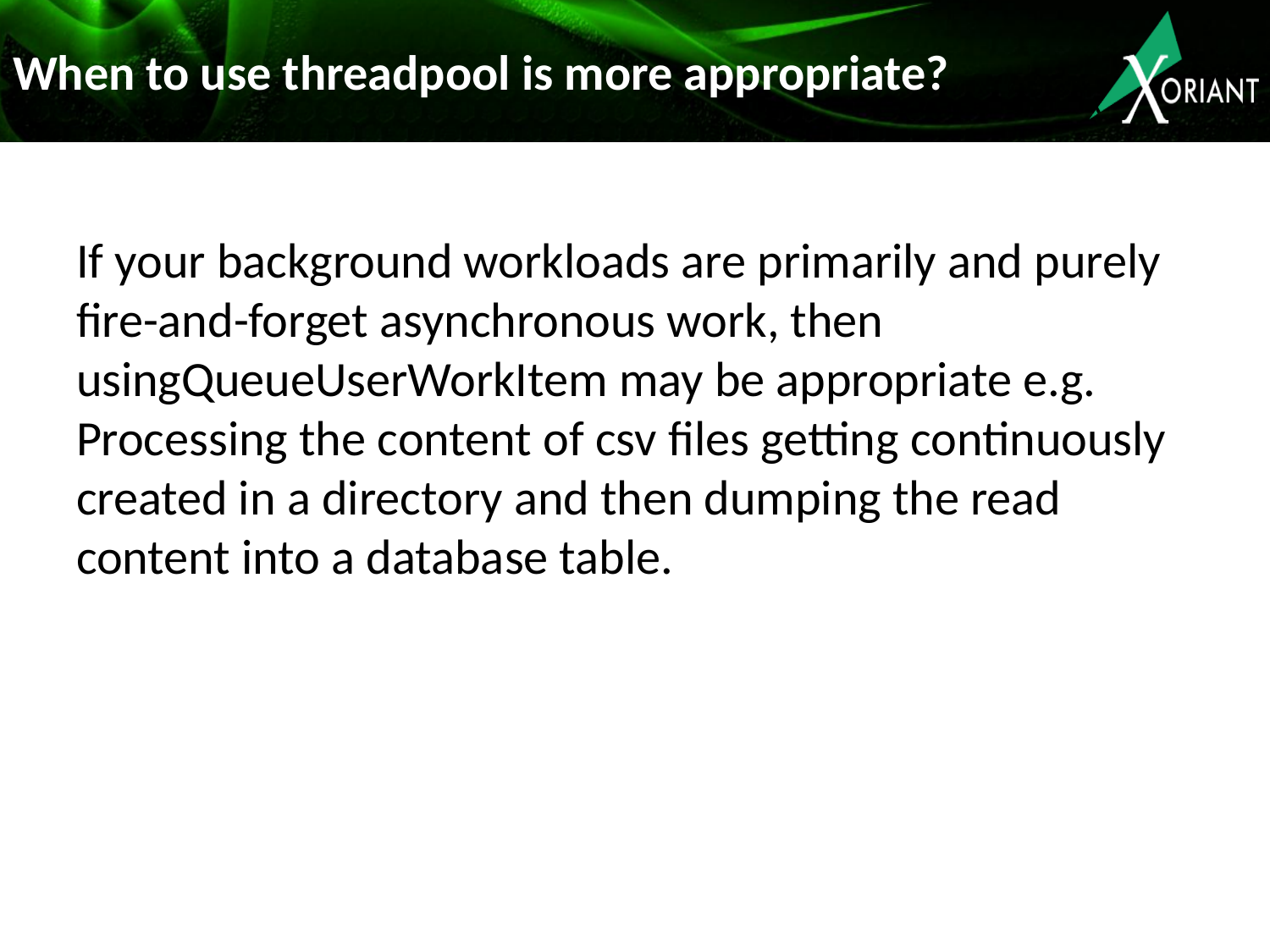

# When to use threadpool is more appropriate?
If your background workloads are primarily and purely fire-and-forget asynchronous work, then usingQueueUserWorkItem may be appropriate e.g. Processing the content of csv files getting continuously created in a directory and then dumping the read content into a database table.